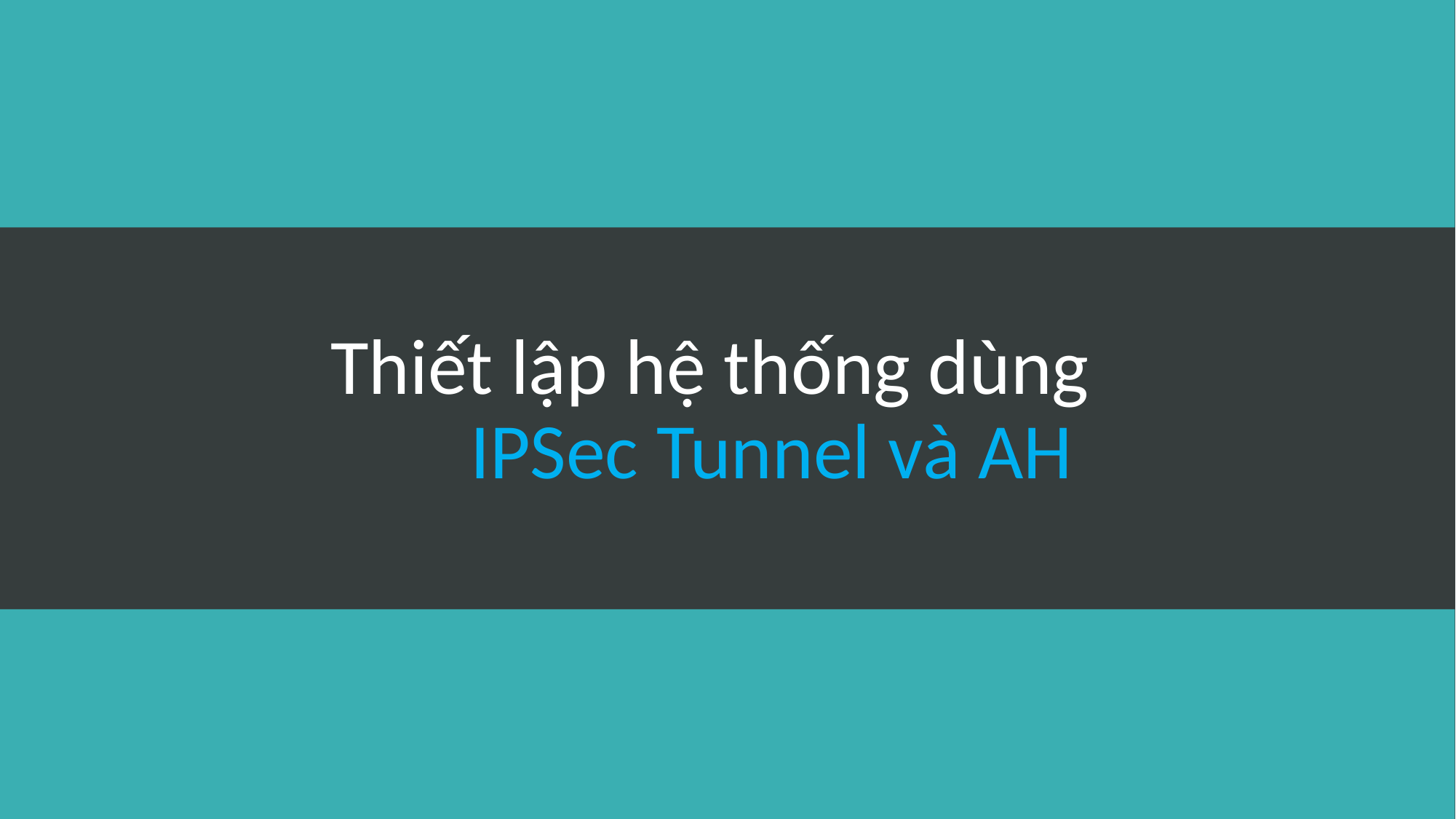

# Thiết lập hệ thống dùng IPSec Tunnel và AH